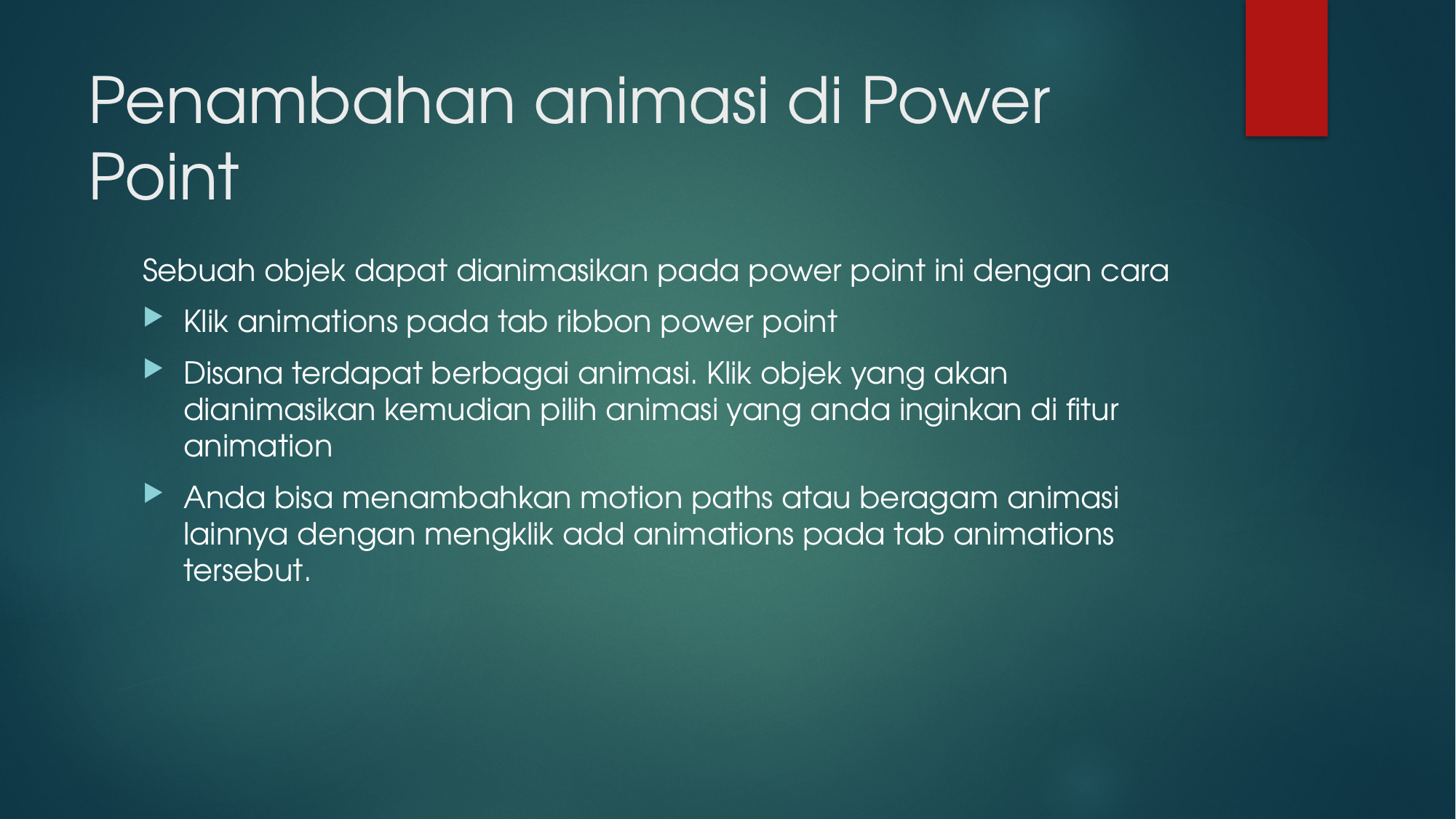

# Penambahan animasi di Power Point
Sebuah objek dapat dianimasikan pada power point ini dengan cara
Klik animations pada tab ribbon power point
Disana terdapat berbagai animasi. Klik objek yang akan dianimasikan kemudian pilih animasi yang anda inginkan di fitur animation
Anda bisa menambahkan motion paths atau beragam animasi lainnya dengan mengklik add animations pada tab animations tersebut.